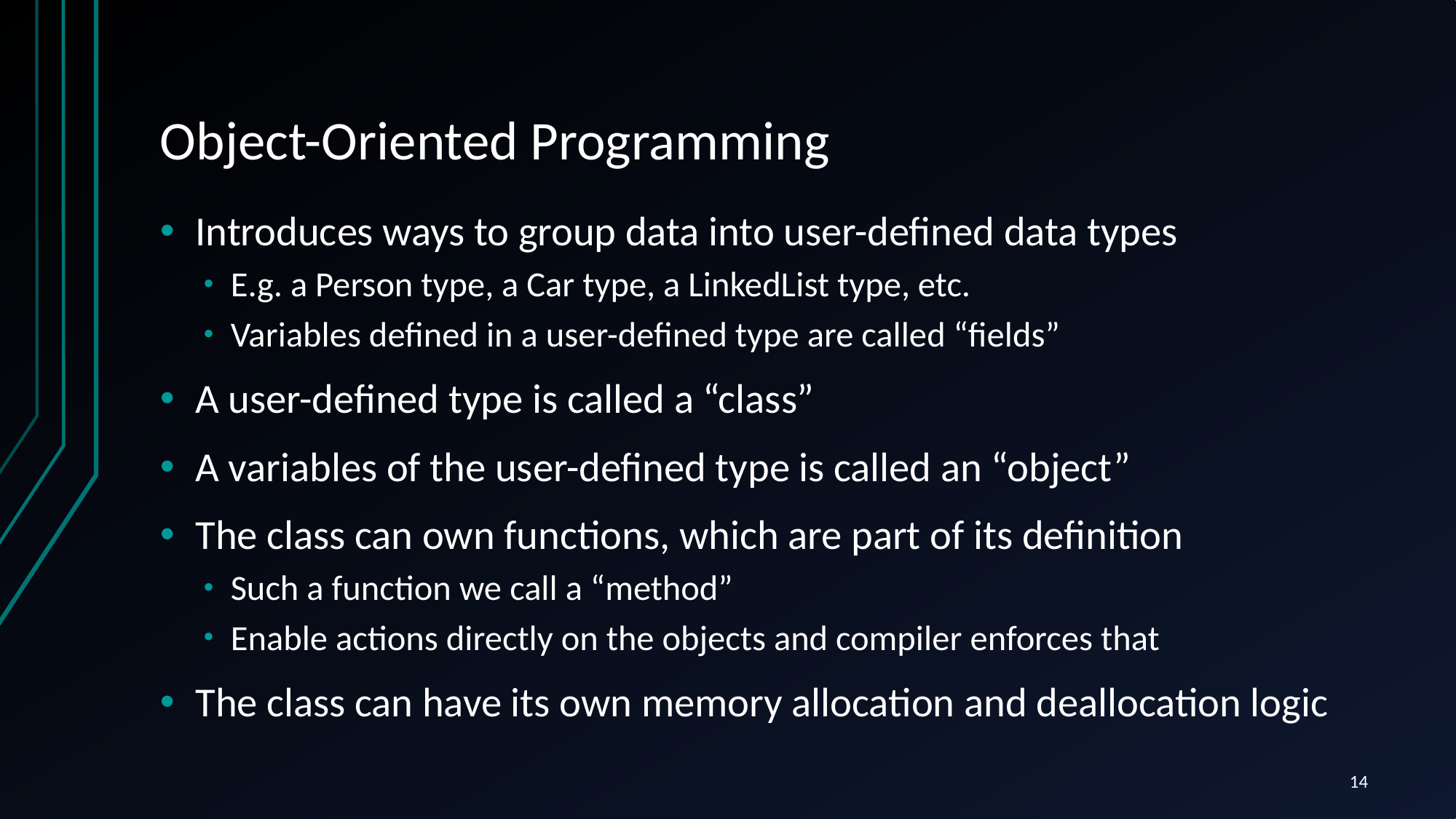

# Object-Oriented Programming
Introduces ways to group data into user-defined data types
E.g. a Person type, a Car type, a LinkedList type, etc.
Variables defined in a user-defined type are called “fields”
A user-defined type is called a “class”
A variables of the user-defined type is called an “object”
The class can own functions, which are part of its definition
Such a function we call a “method”
Enable actions directly on the objects and compiler enforces that
The class can have its own memory allocation and deallocation logic

14